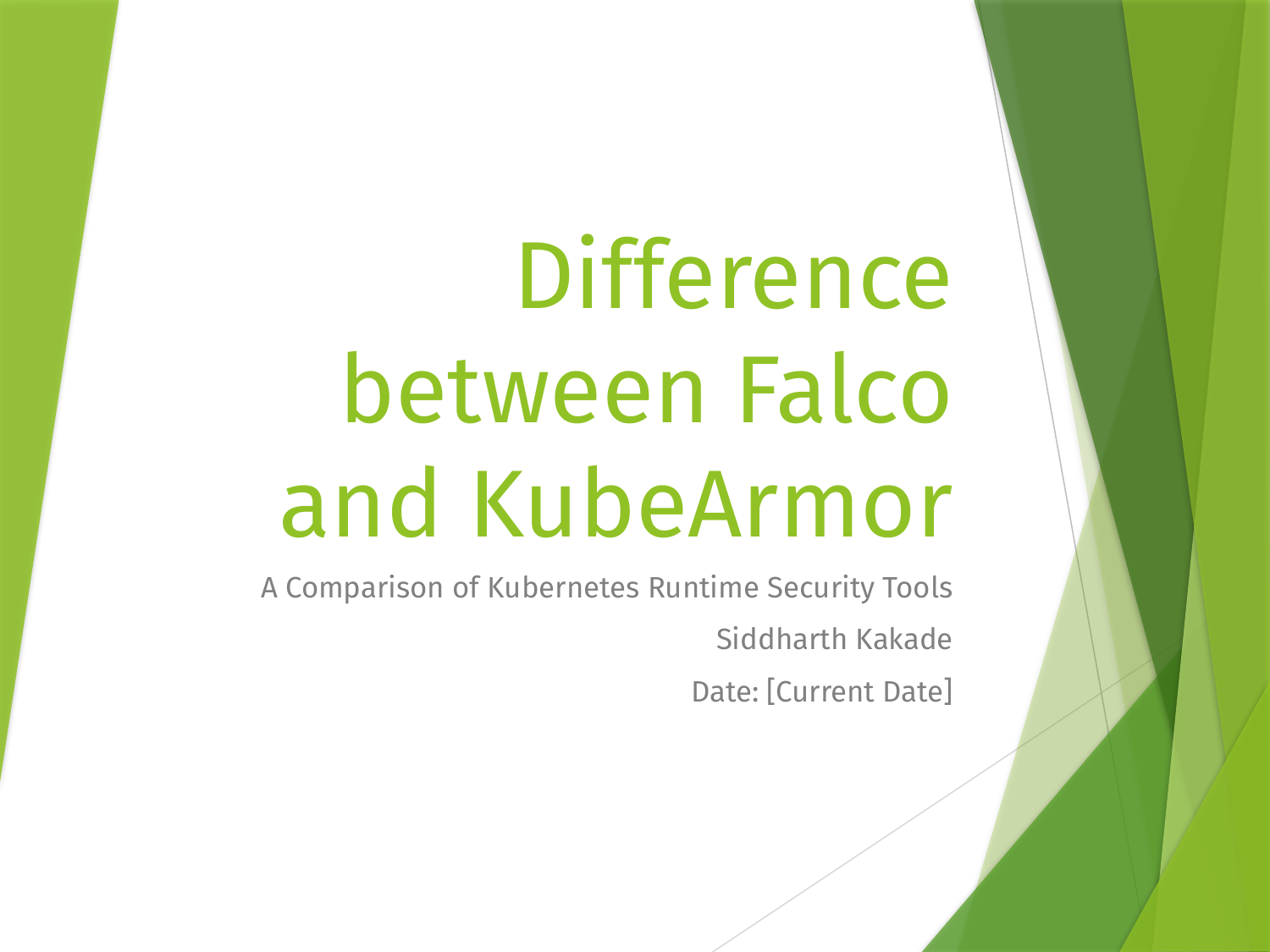

# Difference between Falco and KubeArmor
A Comparison of Kubernetes Runtime Security Tools
Siddharth Kakade
Date: [Current Date]